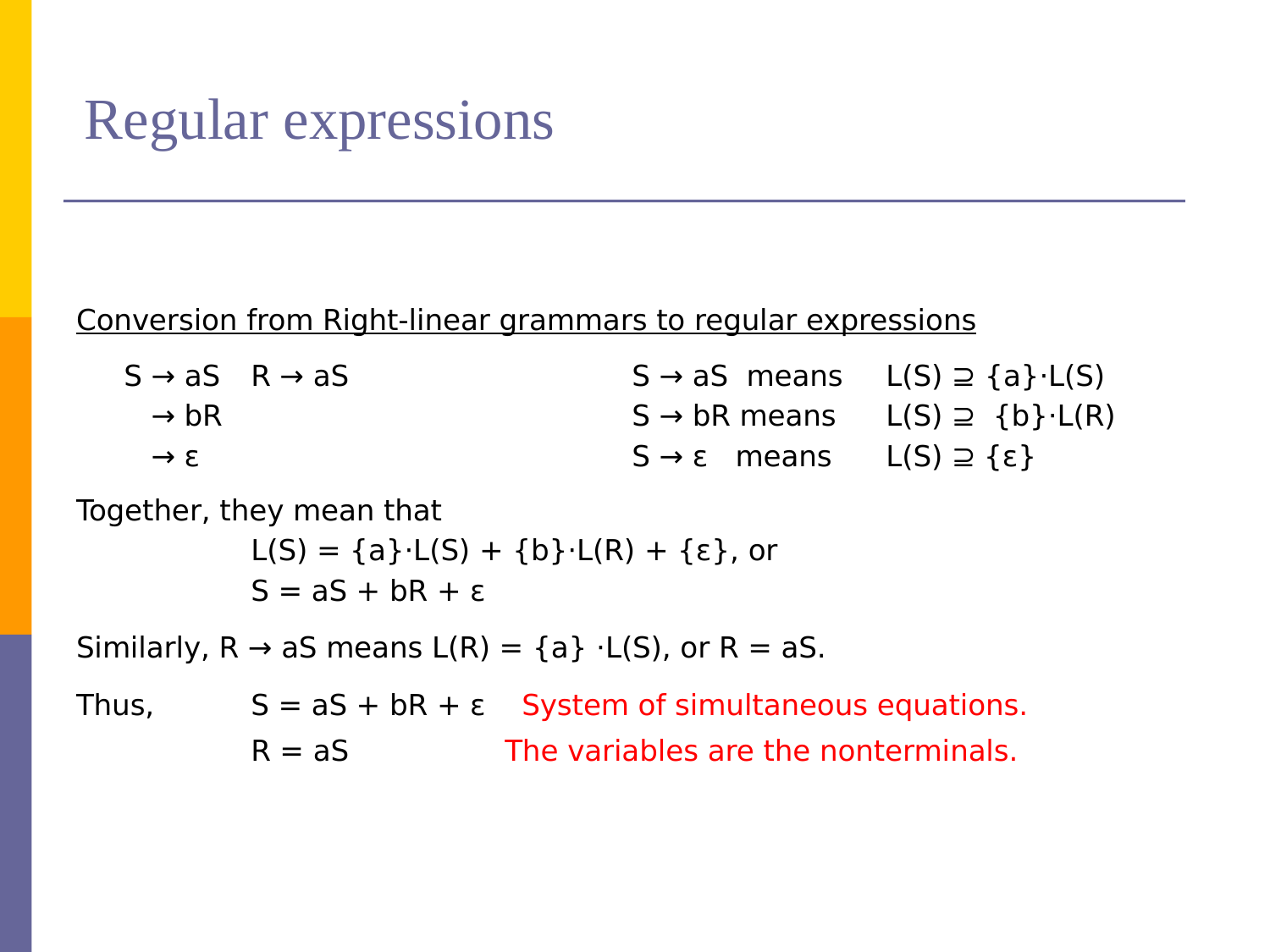

# Regular expressions
Conversion from Right-linear grammars to regular expressions

	S → aS	R → aS			S → aS  means  	L(S) ⊇ {a}·L(S)
	   → bR				S → bR means 	L(S) ⊇  {b}·L(R)
	   → ε  				S → ε   means 	L(S) ⊇ {ε}

Together, they mean that
		L(S) = {a}·L(S) + {b}·L(R) + {ε}, or
		S = aS + bR + ε

Similarly, R → aS means L(R) = {a} ·L(S), or R = aS.

Thus,	S = aS + bR + ε    System of simultaneous equations.
		R = aS		The variables are the nonterminals.